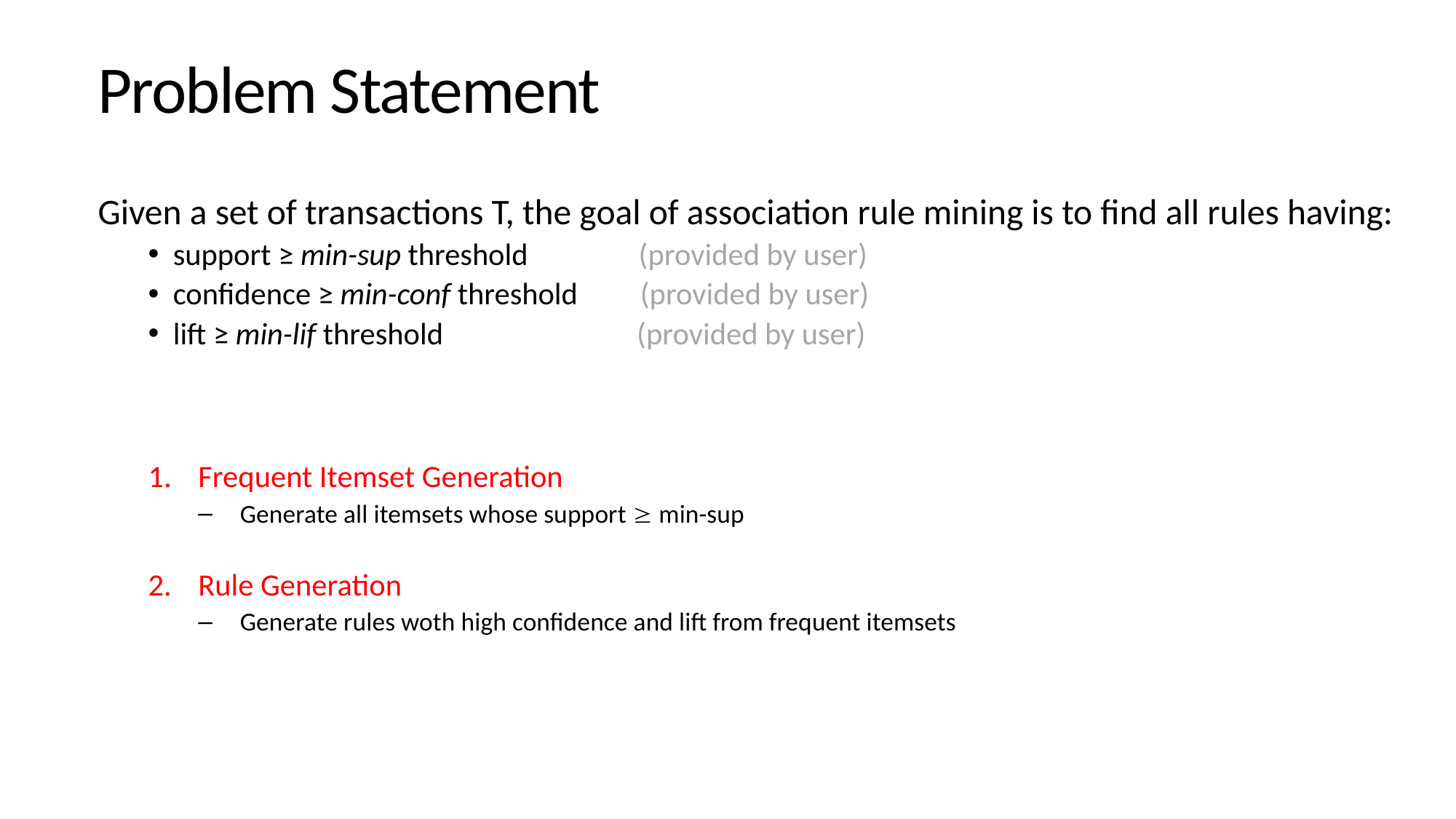

# Problem Statement
Given a set of transactions T, the goal of association rule mining is to find all rules having:
support ≥ min-sup threshold                (provided by user)
confidence ≥ min-conf threshold         (provided by user)
lift ≥ min-lif threshold                            (provided by user)

Frequent Itemset Generation
Generate all itemsets whose support ≥ min-sup

Rule Generation
Generate rules woth high confidence and lift from frequent itemsets